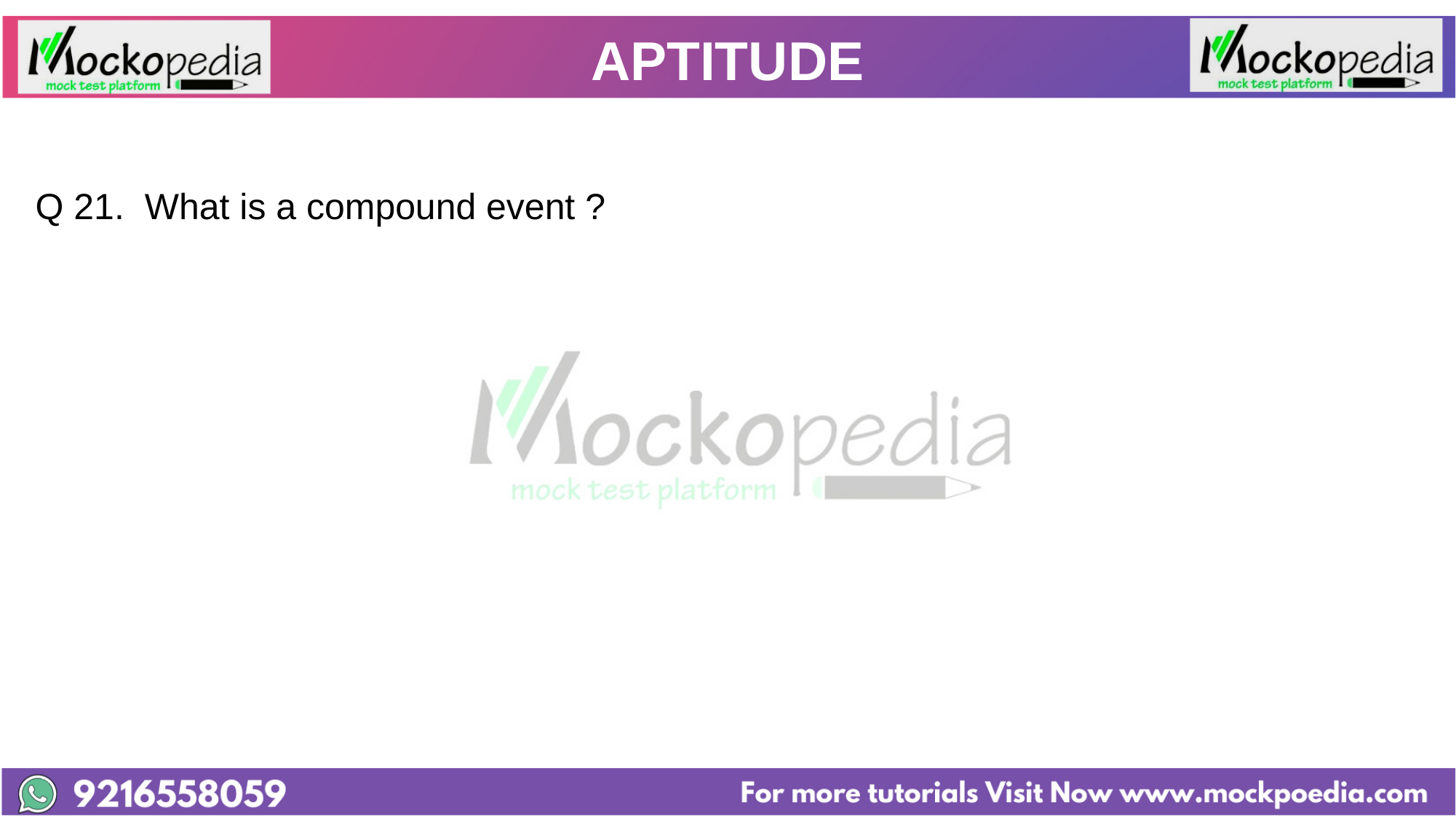

# APTITUDE

Q 21.  What is a compound event ?